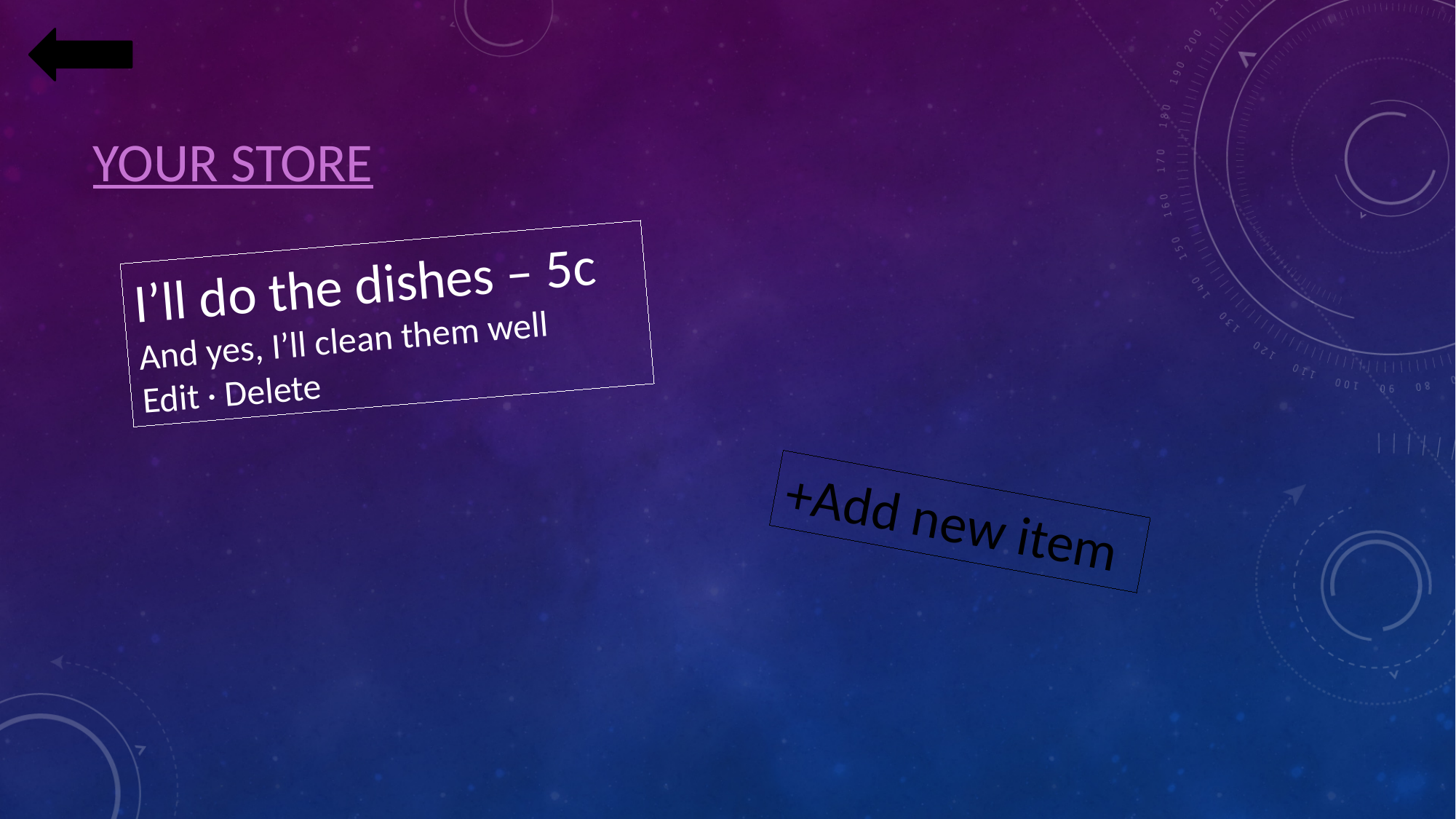

# Your Store
I’ll do the dishes – 5c
And yes, I’ll clean them well
Edit · Delete
+Add new item